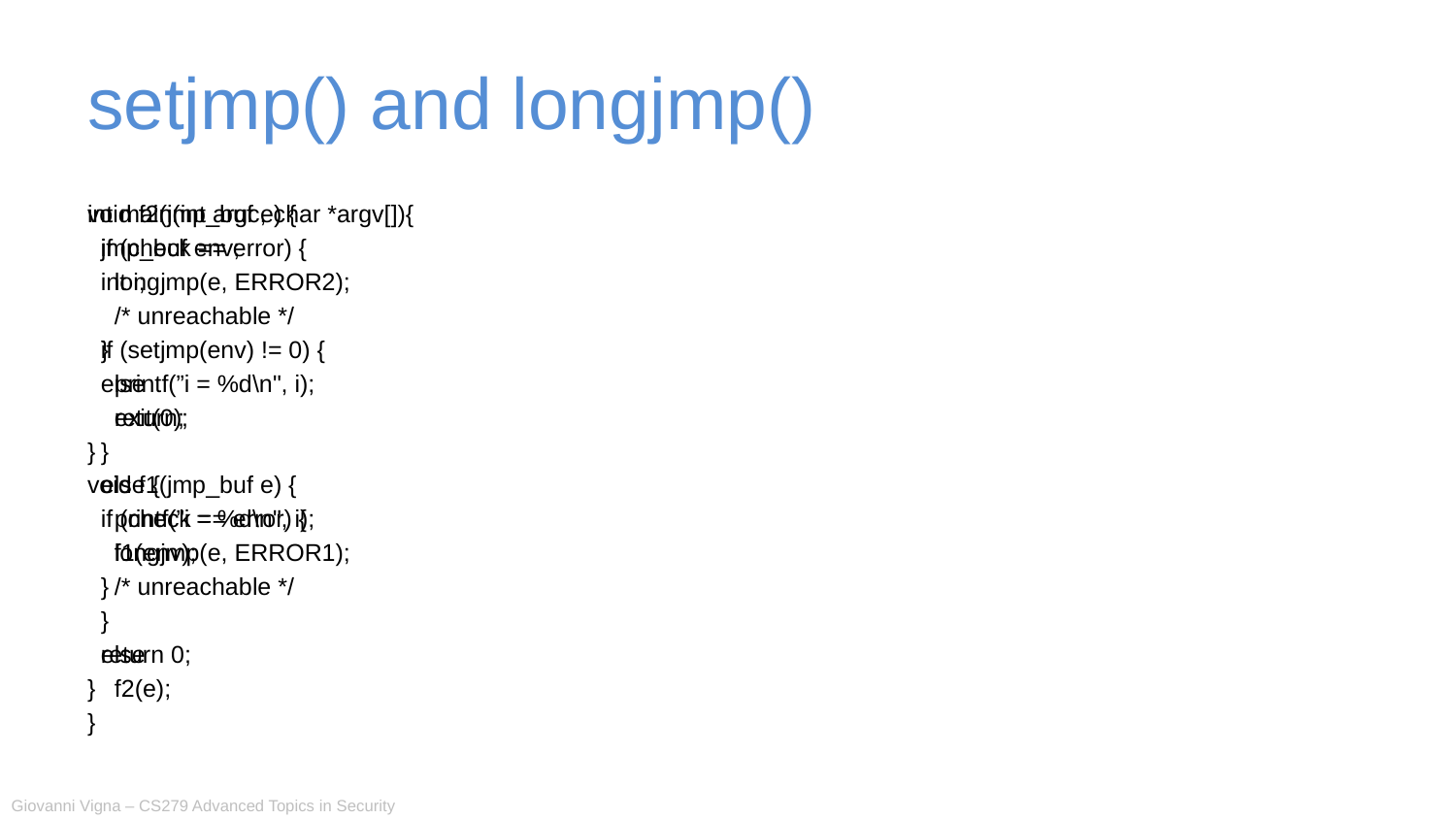

# setjmp() and longjmp()
int main(int argc, char *argv[]){
  jmp_buf env;
  int i;

  if (setjmp(env) != 0) {
    printf(”i = %d\n", i);
    exit(0);
  }
  else {
    printf(”i = %d\n", i);
    f1(env);
  }

  return 0;
}
void f2(jmp_buf e) {
  if (check == error) {
    longjmp(e, ERROR2);
    /* unreachable */
  }
  else
    return;
}
void f1(jmp_buf e) {
  if (check == error) {
    longjmp(e, ERROR1);
    /* unreachable */
  }
  else
    f2(e);
}